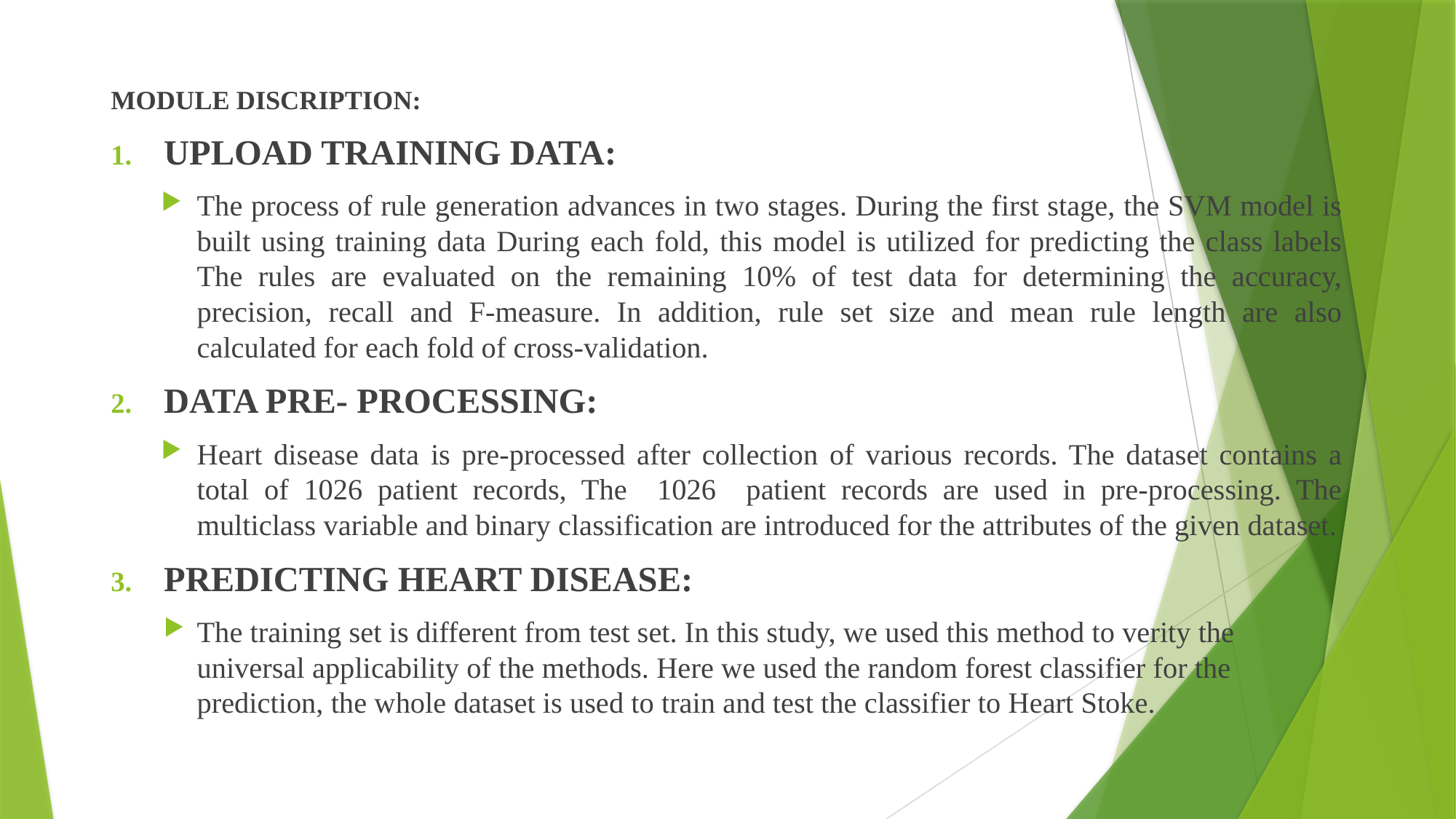

MODULE DISCRIPTION:
UPLOAD TRAINING DATA:
The process of rule generation advances in two stages. During the first stage, the SVM model is built using training data During each fold, this model is utilized for predicting the class labels The rules are evaluated on the remaining 10% of test data for determining the accuracy, precision, recall and F-measure. In addition, rule set size and mean rule length are also calculated for each fold of cross-validation.
DATA PRE- PROCESSING:
Heart disease data is pre-processed after collection of various records. The dataset contains a total of 1026 patient records, The  1026  patient records are used in pre-processing. The multiclass variable and binary classification are introduced for the attributes of the given dataset.
PREDICTING HEART DISEASE:
The training set is different from test set. In this study, we used this method to verity the universal applicability of the methods. Here we used the random forest classifier for the prediction, the whole dataset is used to train and test the classifier to Heart Stoke.